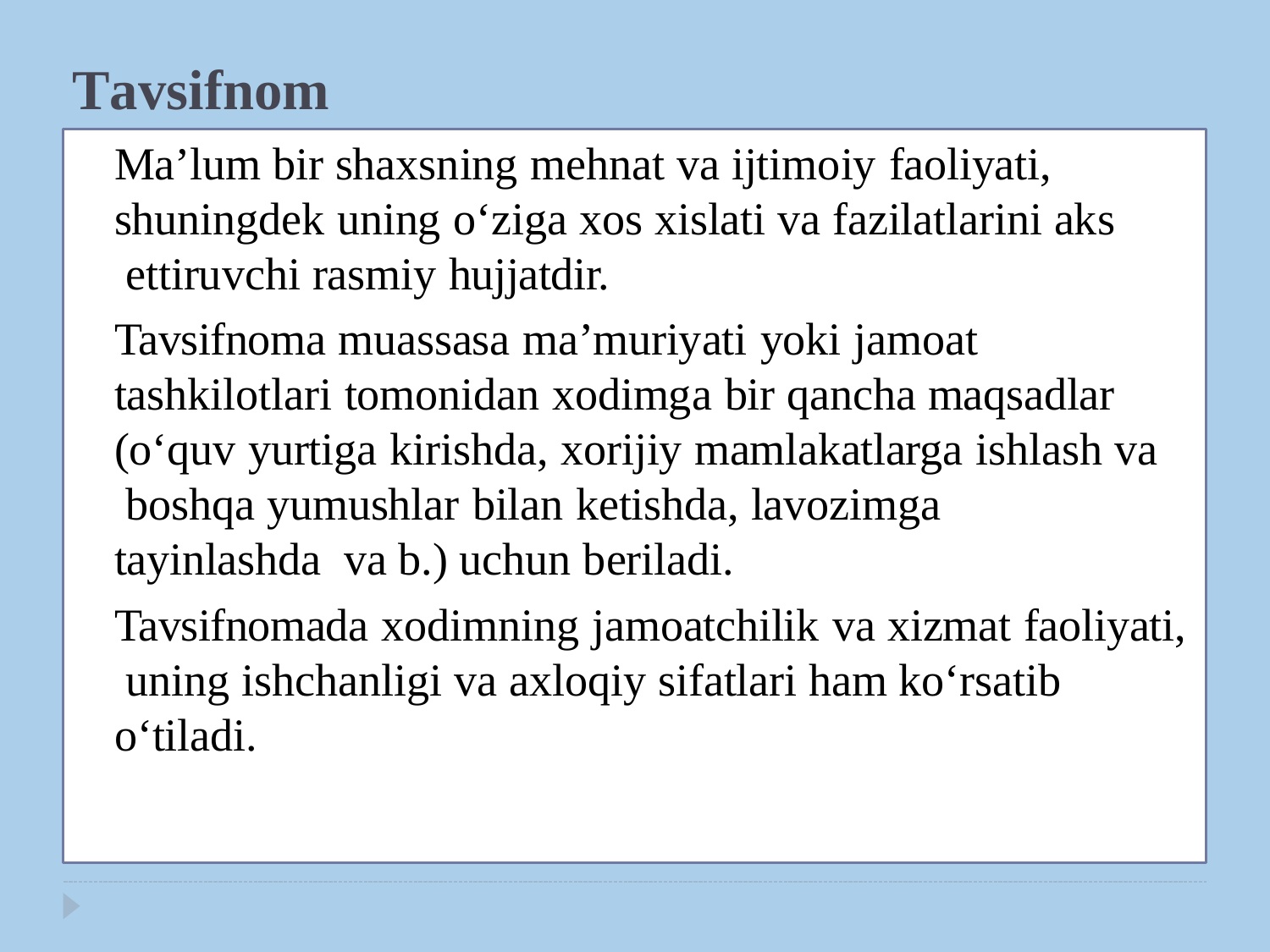

# Tavsifnoma

Ma’lum bir shaxsning mehnat va ijtimoiy faoliyati,  shuningdek uning o‘ziga xos xislati va fazilatlarini aks  ettiruvchi rasmiy hujjatdir.
Tavsifnoma muassasa ma’muriyati yoki jamoat  tashkilotlari tomonidan xodimga bir qancha maqsadlar  (o‘quv yurtiga kirishda, xorijiy mamlakatlarga ishlash va  boshqa yumushlar bilan ketishda, lavozimga tayinlashda  va b.) uchun beriladi.
Tavsifnomada xodimning jamoatchilik va xizmat faoliyati,  uning ishchanligi va axloqiy sifatlari ham ko‘rsatib  o‘tiladi.